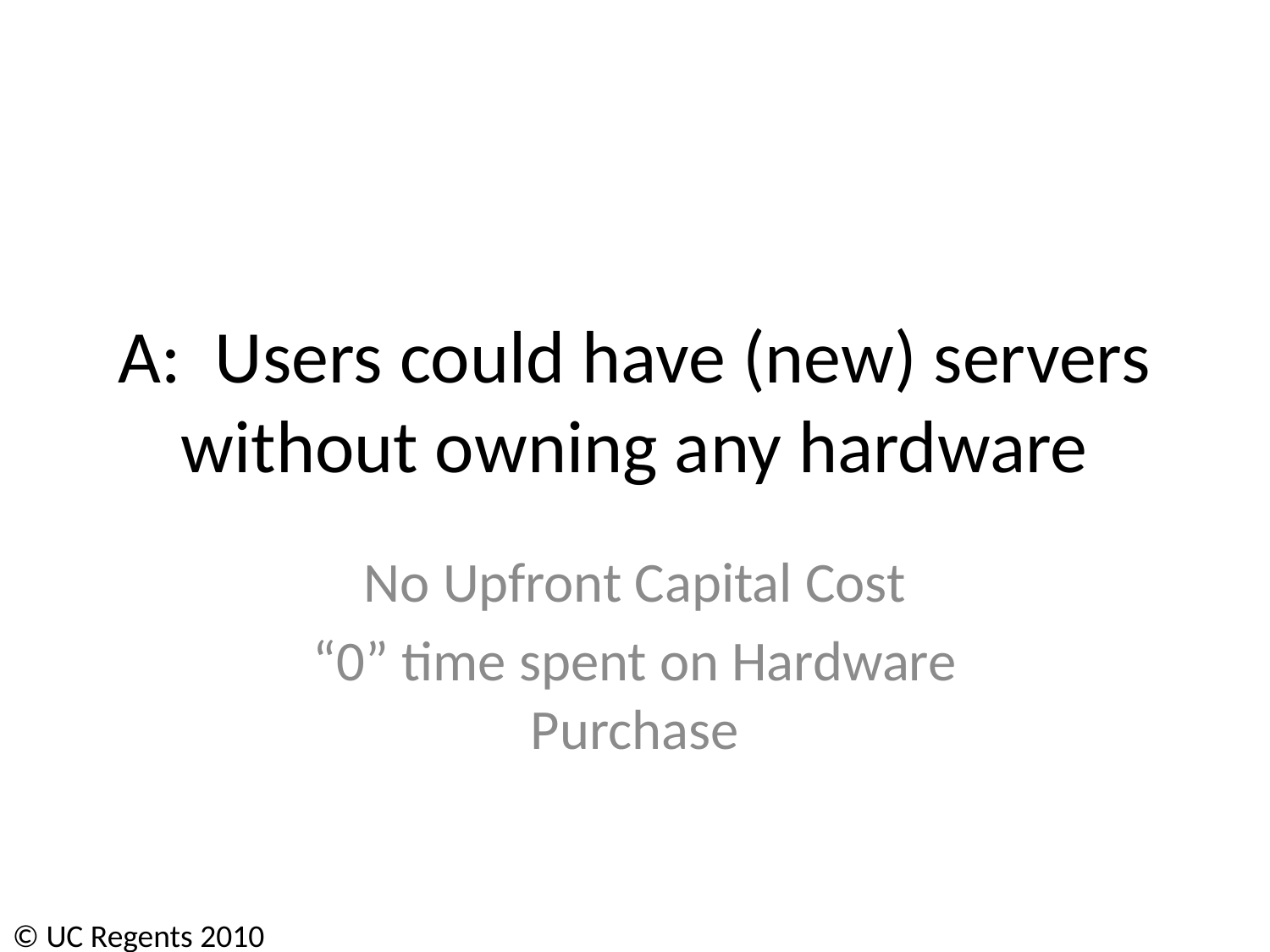

# A:  Users could have (new) servers without owning any hardware
No Upfront Capital Cost
“0” time spent on Hardware Purchase